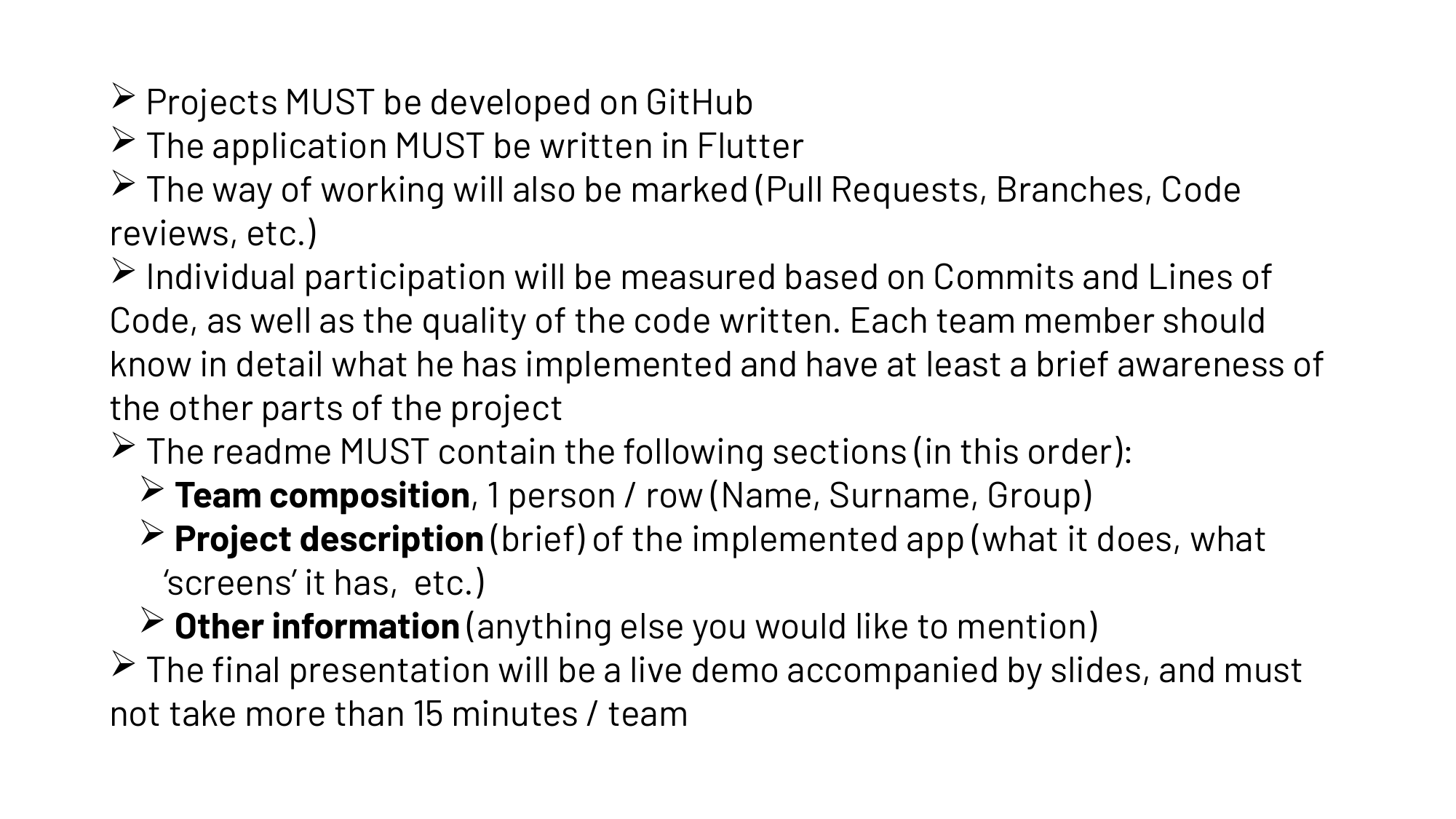

Projects MUST be developed on GitHub
 The application MUST be written in Flutter
 The way of working will also be marked (Pull Requests, Branches, Code reviews, etc.)
 Individual participation will be measured based on Commits and Lines of Code, as well as the quality of the code written. Each team member should know in detail what he has implemented and have at least a brief awareness of the other parts of the project
 The readme MUST contain the following sections (in this order):
 Team composition, 1 person / row (Name, Surname, Group)
 Project description (brief) of the implemented app (what it does, what ‘screens’ it has,  etc.)
 Other information (anything else you would like to mention)
 The final presentation will be a live demo accompanied by slides, and must not take more than 15 minutes / team